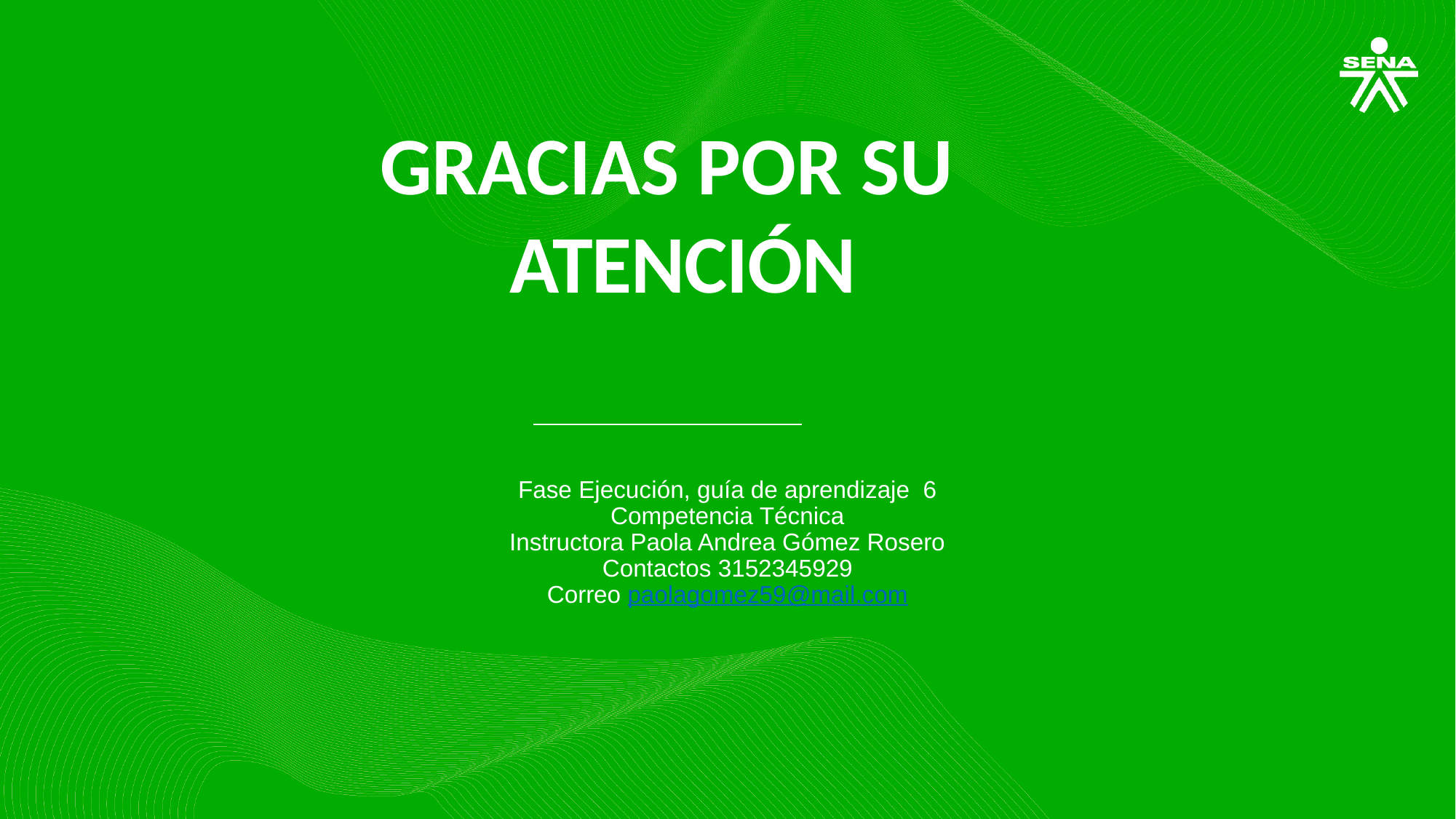

GRACIAS POR SU  ATENCIÓN
Fase Ejecución, guía de aprendizaje  6
Competencia Técnica
Instructora Paola Andrea Gómez Rosero
Contactos 3152345929
Correo paolagomez59@mail.com